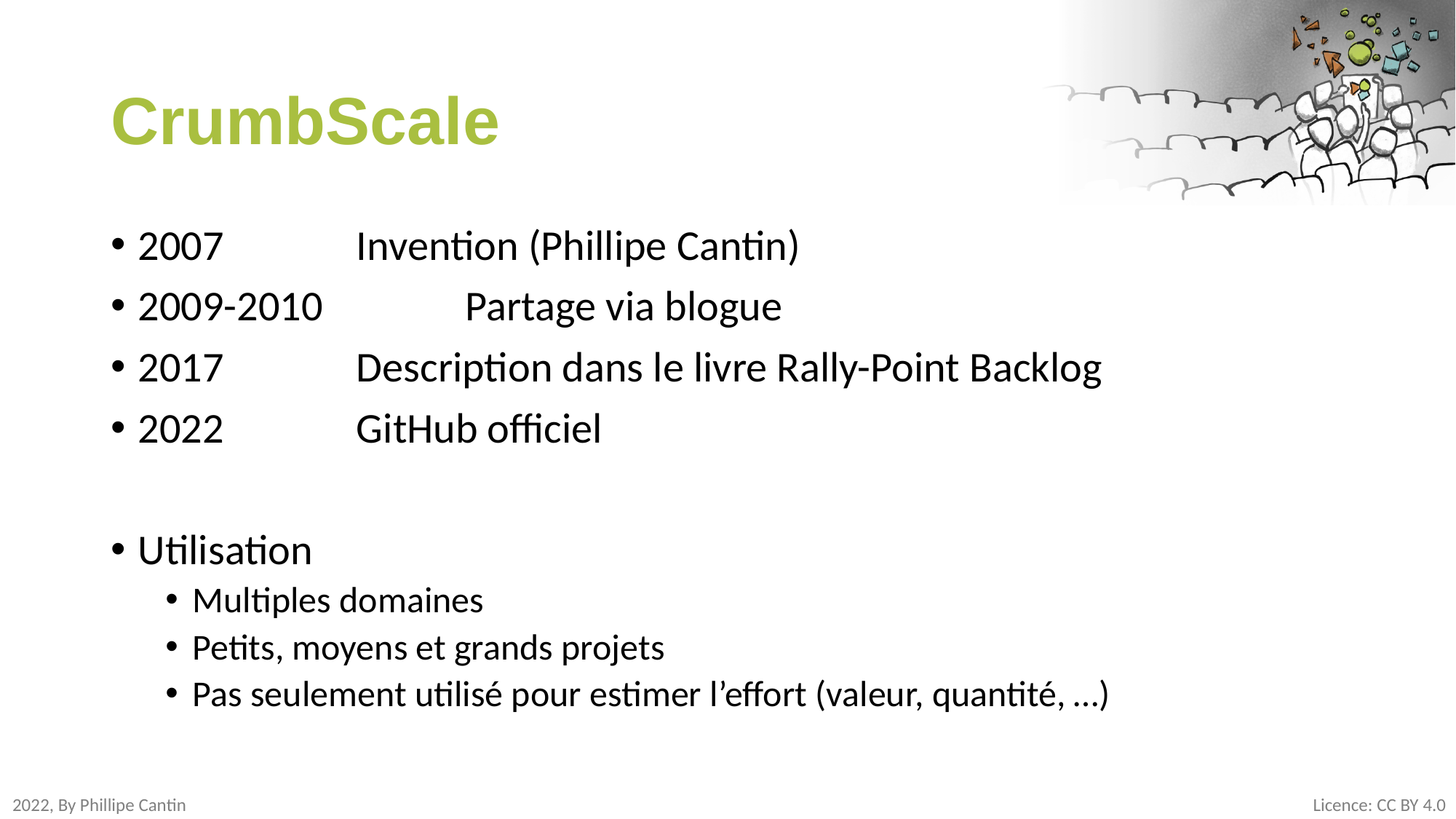

# CrumbScale
2007		Invention (Phillipe Cantin)
2009-2010		Partage via blogue
2017		Description dans le livre Rally-Point Backlog
2022		GitHub officiel

Utilisation
Multiples domaines
Petits, moyens et grands projets
Pas seulement utilisé pour estimer l’effort (valeur, quantité, …)